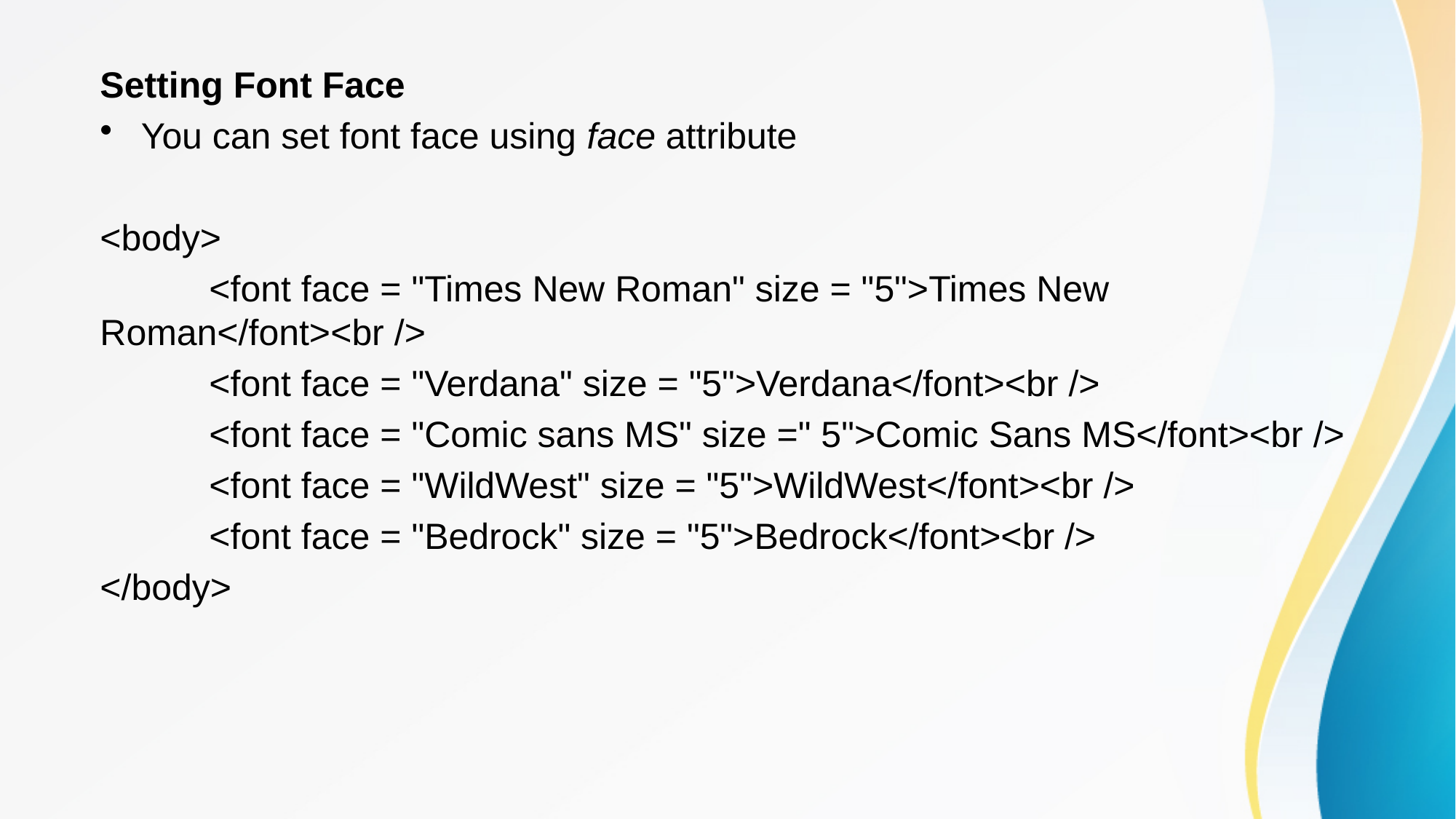

Setting Font Face
You can set font face using face attribute

<body>
	<font face = "Times New Roman" size = "5">Times New Roman</font><br />
	<font face = "Verdana" size = "5">Verdana</font><br />
	<font face = "Comic sans MS" size =" 5">Comic Sans MS</font><br />
	<font face = "WildWest" size = "5">WildWest</font><br />
	<font face = "Bedrock" size = "5">Bedrock</font><br />
</body>